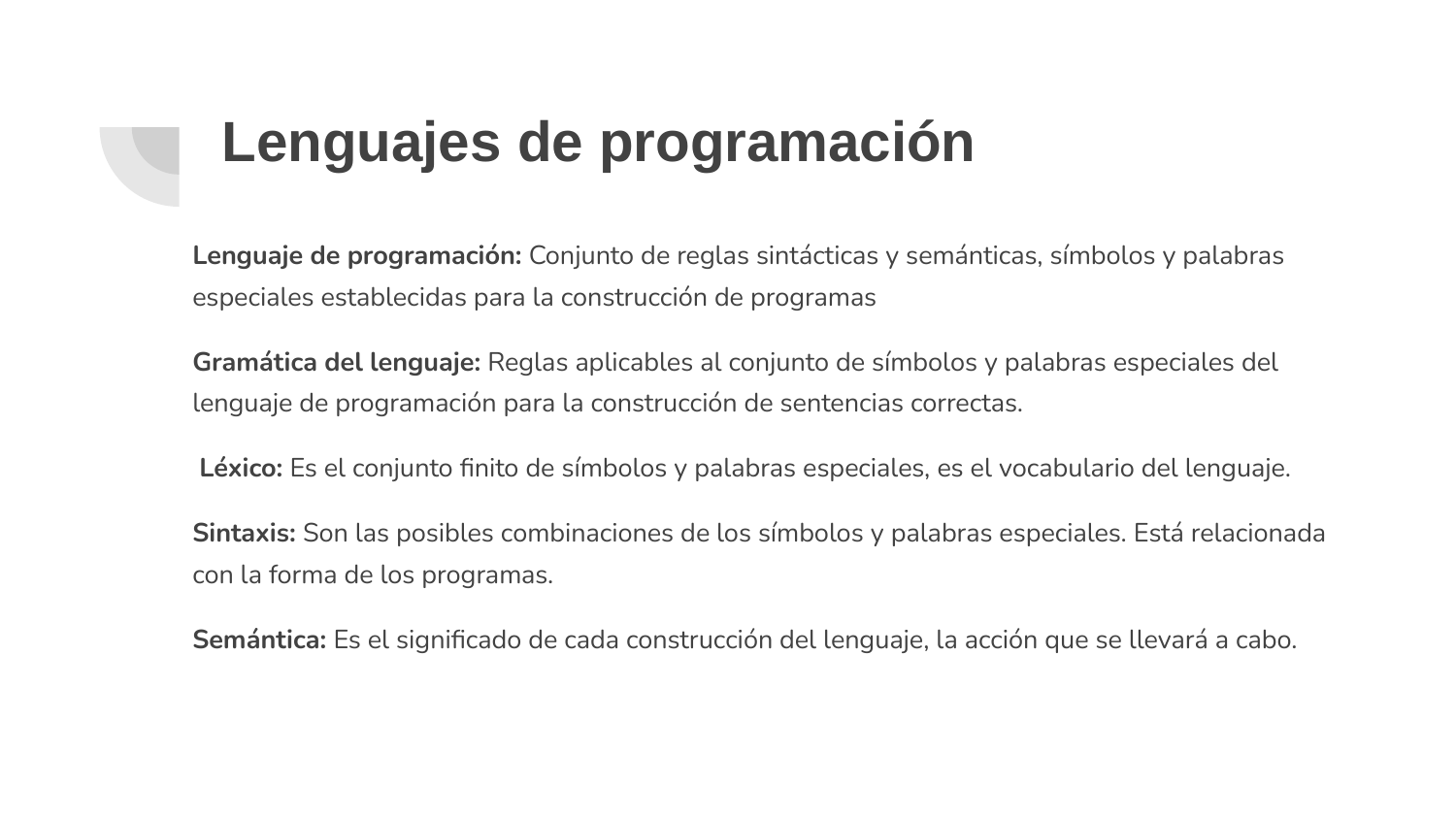

# Lenguajes de programación
Lenguaje de programación: Conjunto de reglas sintácticas y semánticas, símbolos y palabras especiales establecidas para la construcción de programas
Gramática del lenguaje: Reglas aplicables al conjunto de símbolos y palabras especiales del lenguaje de programación para la construcción de sentencias correctas.
 Léxico: Es el conjunto finito de símbolos y palabras especiales, es el vocabulario del lenguaje.
Sintaxis: Son las posibles combinaciones de los símbolos y palabras especiales. Está relacionada con la forma de los programas.
Semántica: Es el significado de cada construcción del lenguaje, la acción que se llevará a cabo.